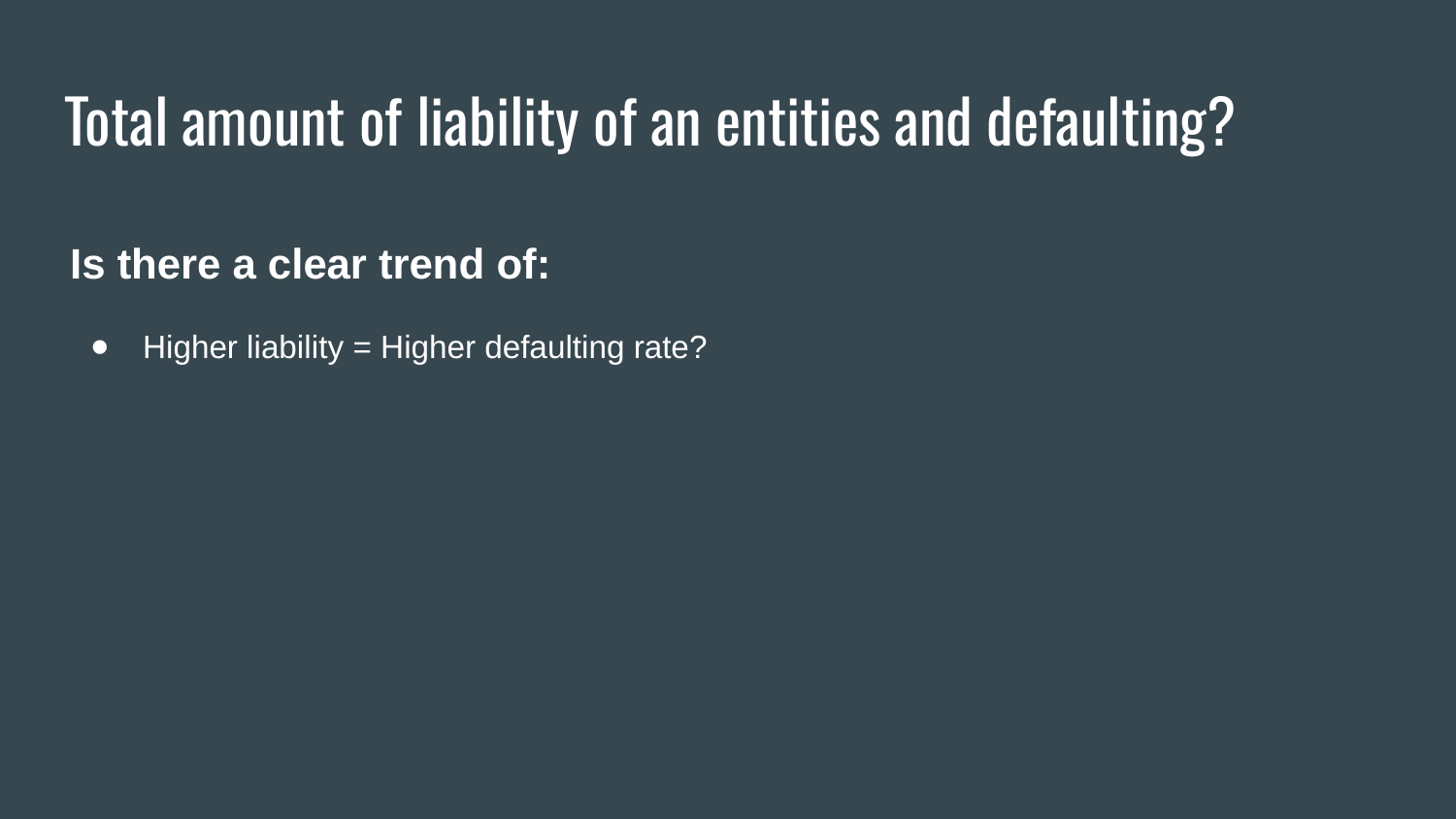

# Total amount of liability of an entities and defaulting?
Is there a clear trend of:
Higher liability = Higher defaulting rate?